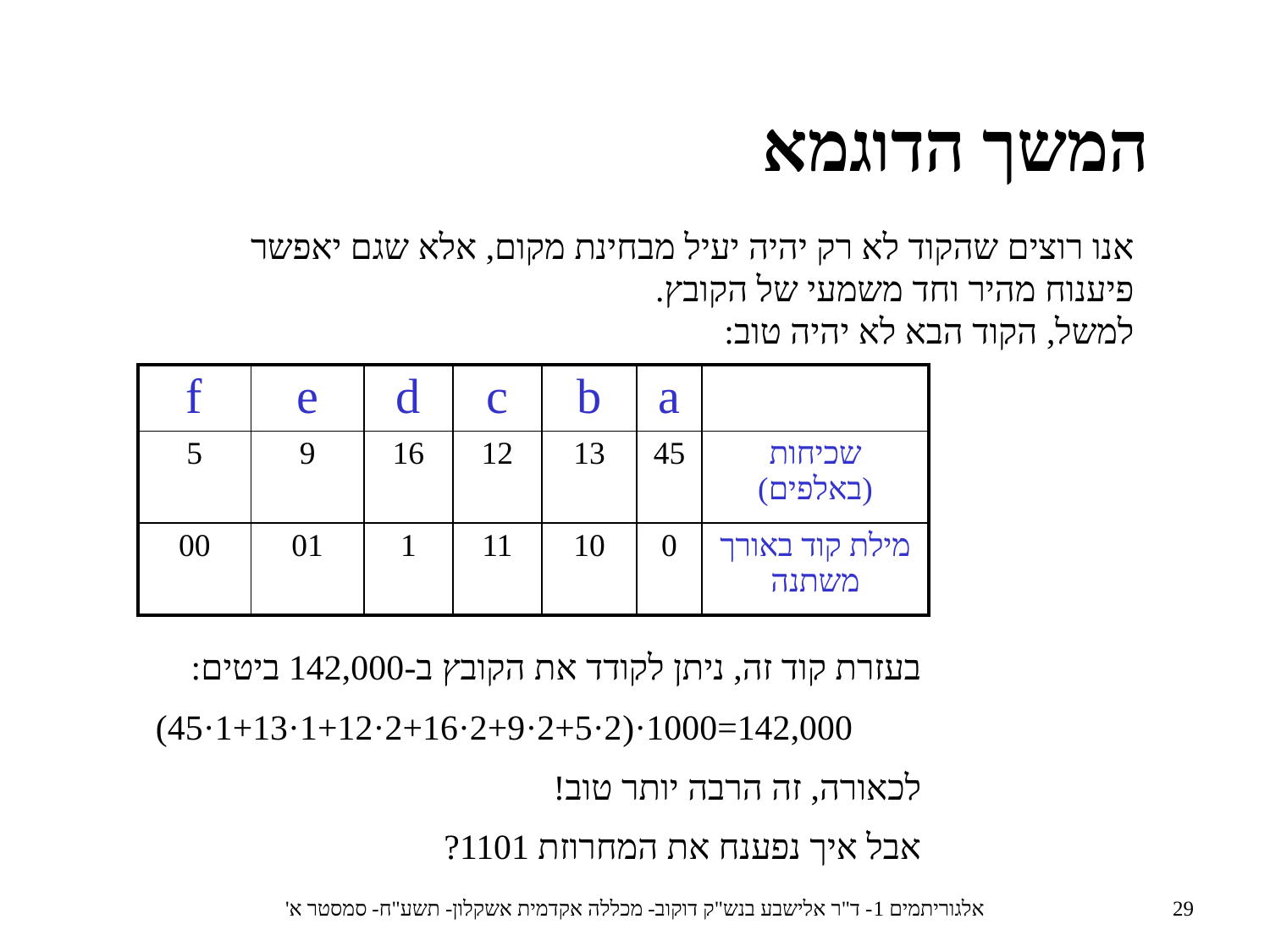

המשך הדוגמא
אנו רוצים שהקוד לא רק יהיה יעיל מבחינת מקום, אלא שגם יאפשר פיענוח מהיר וחד משמעי של הקובץ.
למשל, הקוד הבא לא יהיה טוב:
| f | e | d | c | b | a |  |
| --- | --- | --- | --- | --- | --- | --- |
| 5 | 9 | 16 | 12 | 13 | 45 | שכיחות (באלפים) |
| 00 | 01 | 1 | 11 | 10 | 0 | מילת קוד באורך משתנה |
בעזרת קוד זה, ניתן לקודד את הקובץ ב-142,000 ביטים:
(45·1+13·1+12·2+16·2+9·2+5·2)·1000=142,000
לכאורה, זה הרבה יותר טוב!
אבל איך נפענח את המחרוזת 1101?
אלגוריתמים 1- ד"ר אלישבע בנש"ק דוקוב- מכללה אקדמית אשקלון- תשע"ח- סמסטר א'
29